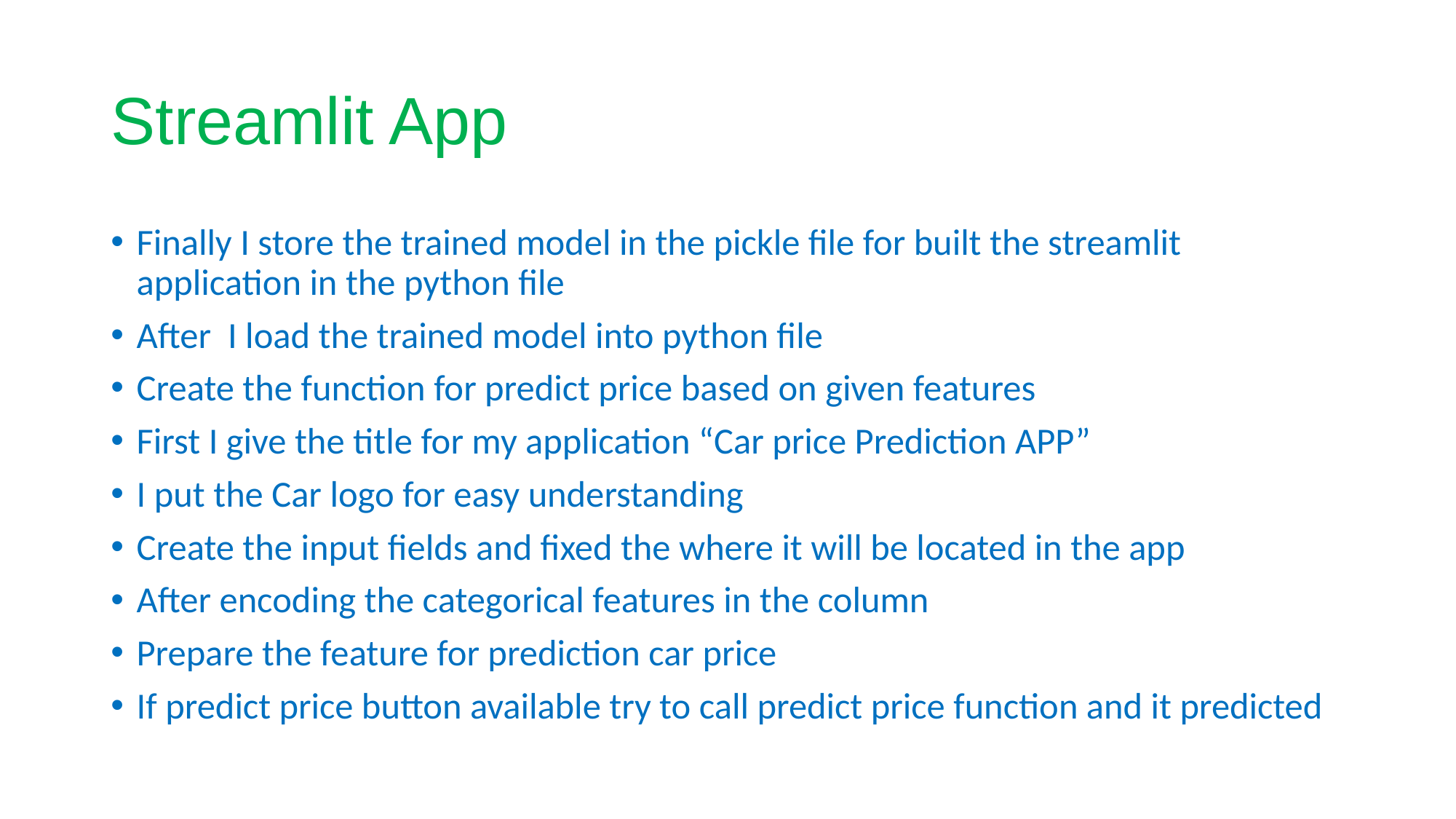

# Streamlit App
Finally I store the trained model in the pickle file for built the streamlit application in the python file
After  I load the trained model into python file
Create the function for predict price based on given features
First I give the title for my application “Car price Prediction APP”
I put the Car logo for easy understanding
Create the input fields and fixed the where it will be located in the app
After encoding the categorical features in the column
Prepare the feature for prediction car price
If predict price button available try to call predict price function and it predicted